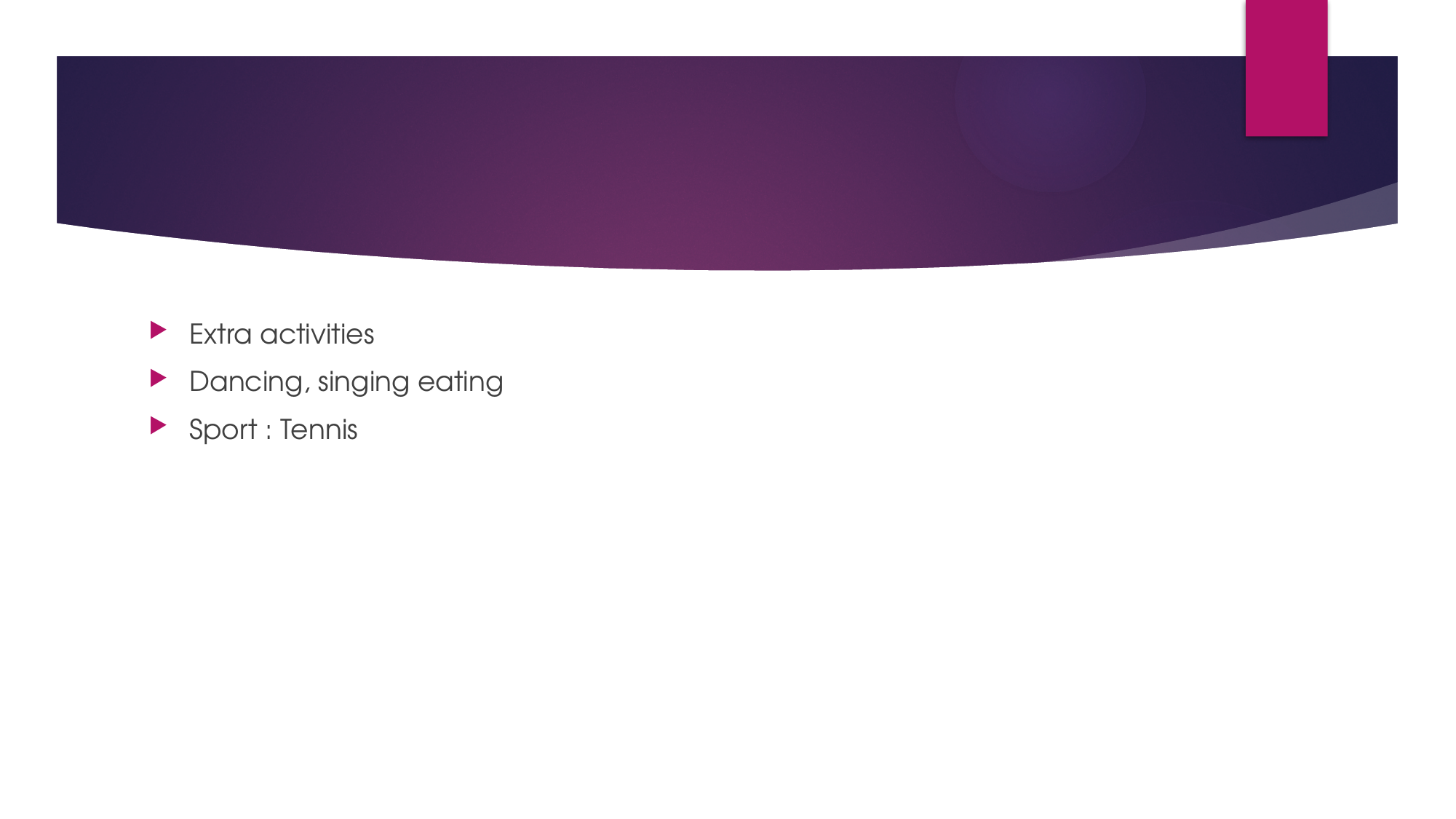

#
Extra activities
Dancing, singing eating
Sport : Tennis